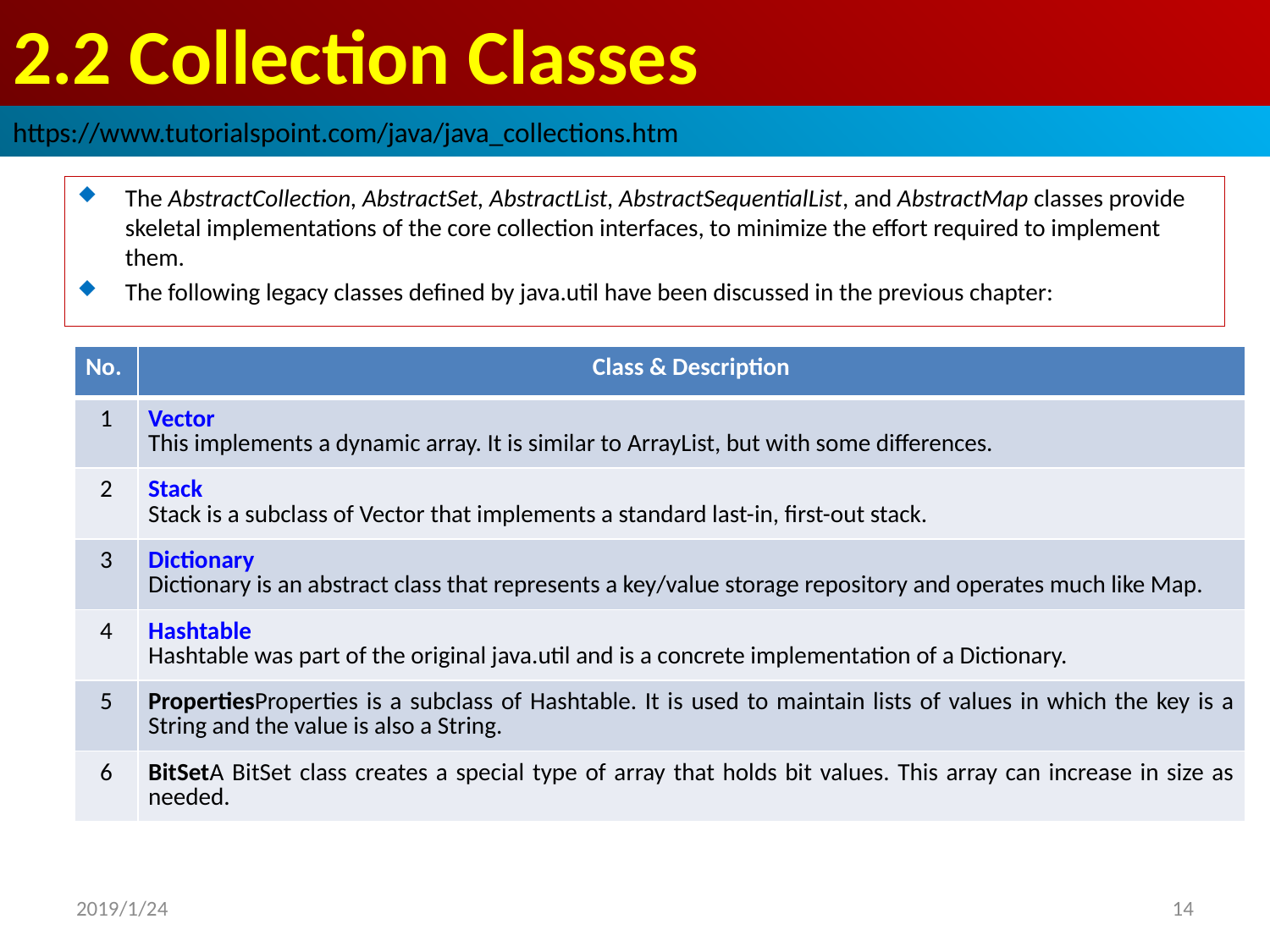

# 2.2 Collection Classes
https://www.tutorialspoint.com/java/java_collections.htm
The AbstractCollection, AbstractSet, AbstractList, AbstractSequentialList, and AbstractMap classes provide skeletal implementations of the core collection interfaces, to minimize the effort required to implement them.
The following legacy classes defined by java.util have been discussed in the previous chapter:
| No. | Class & Description |
| --- | --- |
| 1 | Vector This implements a dynamic array. It is similar to ArrayList, but with some differences. |
| 2 | Stack Stack is a subclass of Vector that implements a standard last-in, first-out stack. |
| 3 | Dictionary Dictionary is an abstract class that represents a key/value storage repository and operates much like Map. |
| 4 | Hashtable Hashtable was part of the original java.util and is a concrete implementation of a Dictionary. |
| 5 | PropertiesProperties is a subclass of Hashtable. It is used to maintain lists of values in which the key is a String and the value is also a String. |
| 6 | BitSetA BitSet class creates a special type of array that holds bit values. This array can increase in size as needed. |
2019/1/24
14